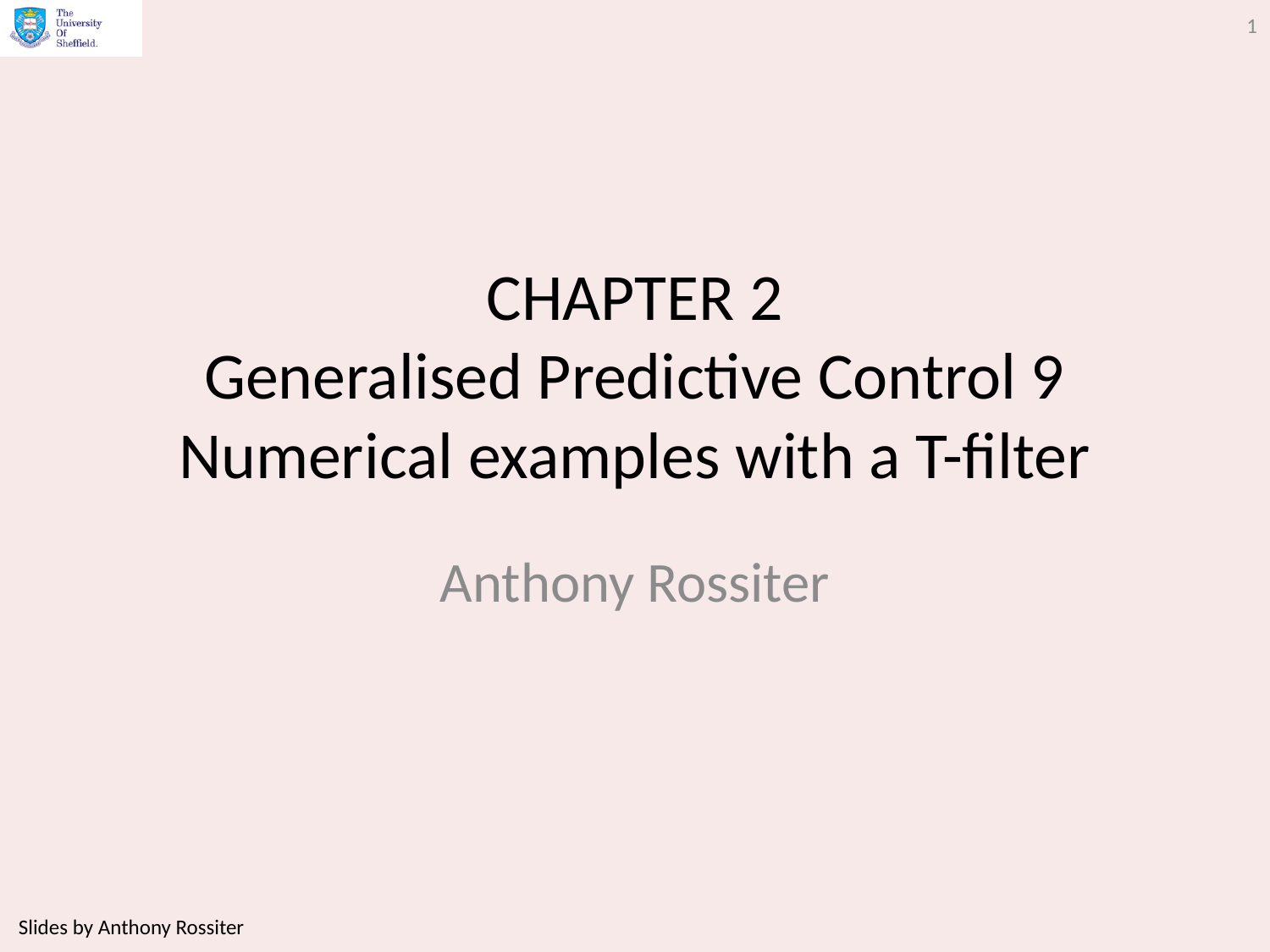

1
# CHAPTER 2 Generalised Predictive Control 9 Numerical examples with a T-filter
Anthony Rossiter
Slides by Anthony Rossiter